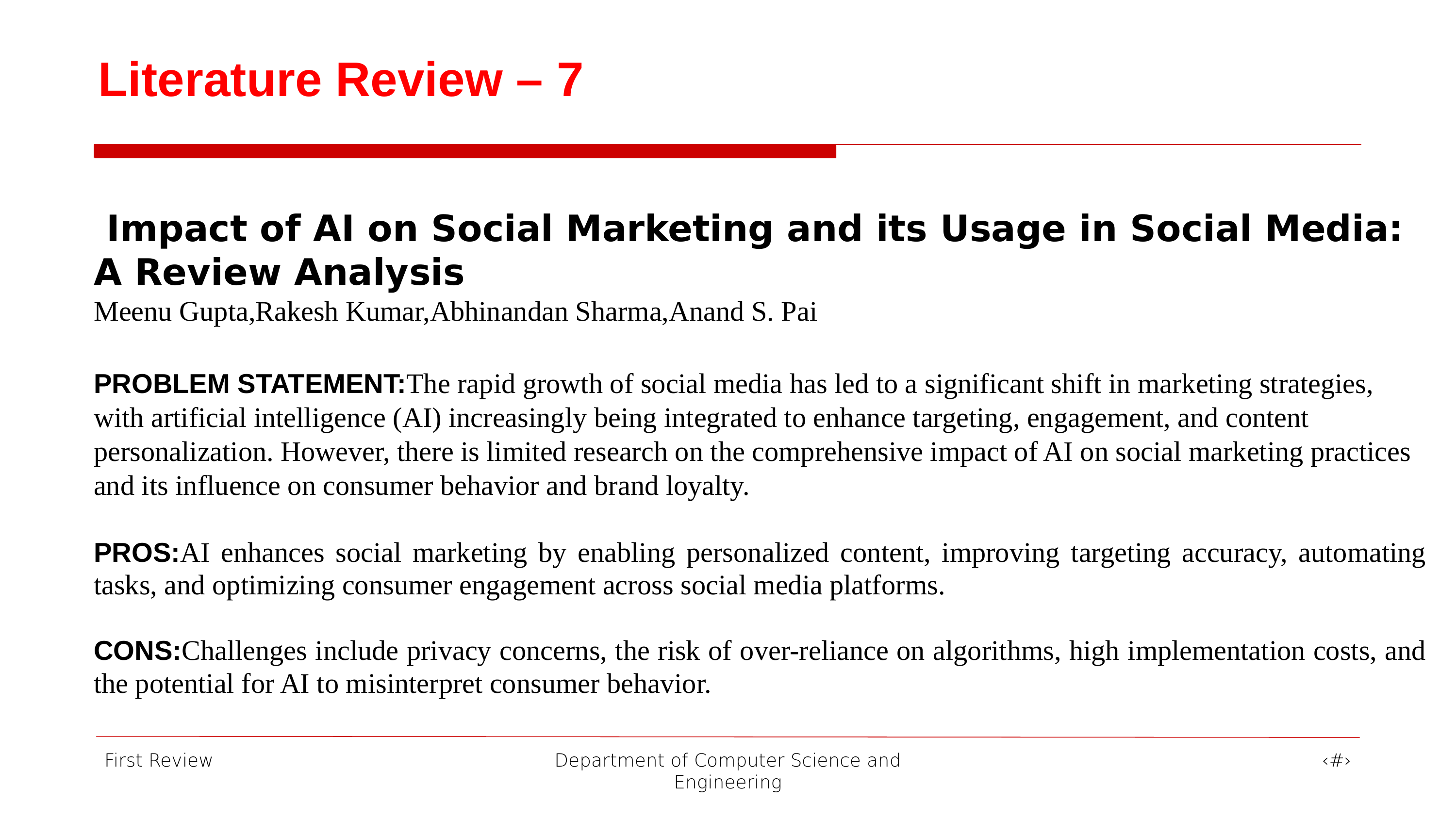

Literature Review – 7

 Impact of AI on Social Marketing and its Usage in Social Media: A Review Analysis
Meenu Gupta,Rakesh Kumar,Abhinandan Sharma,Anand S. Pai

PROBLEM STATEMENT:The rapid growth of social media has led to a significant shift in marketing strategies, with artificial intelligence (AI) increasingly being integrated to enhance targeting, engagement, and content personalization. However, there is limited research on the comprehensive impact of AI on social marketing practices and its influence on consumer behavior and brand loyalty.

PROS:AI enhances social marketing by enabling personalized content, improving targeting accuracy, automating tasks, and optimizing consumer engagement across social media platforms.

CONS:Challenges include privacy concerns, the risk of over-reliance on algorithms, high implementation costs, and the potential for AI to misinterpret consumer behavior.

First Review
Department of Computer Science and Engineering
‹#›